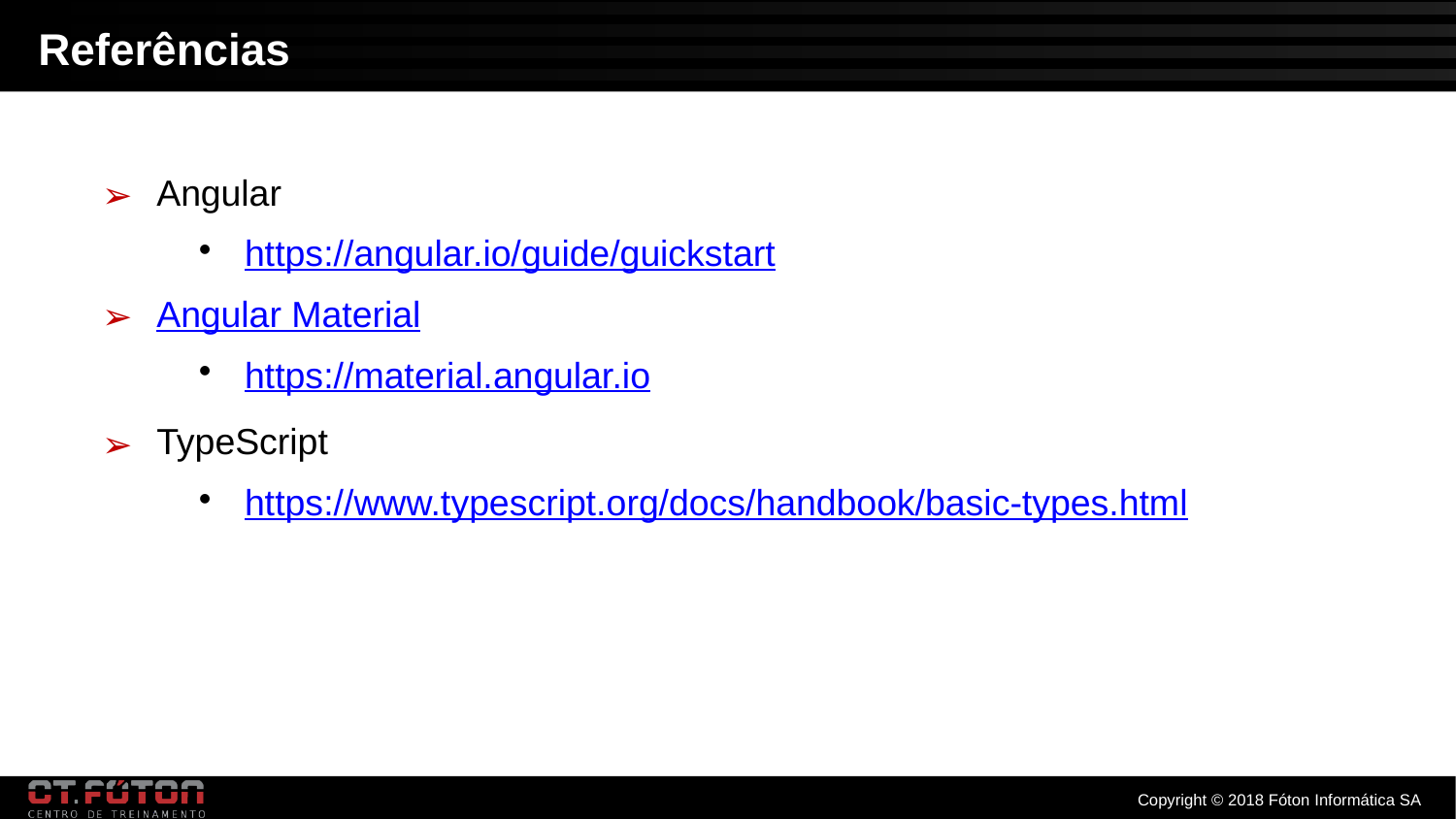

Referências

Angular
https://angular.io/guide/guickstart
Angular Material
https://material.angular.io
TypeScript
https://www.typescript.org/docs/handbook/basic-types.html

Copyright © 2018 Fóton Informática SA